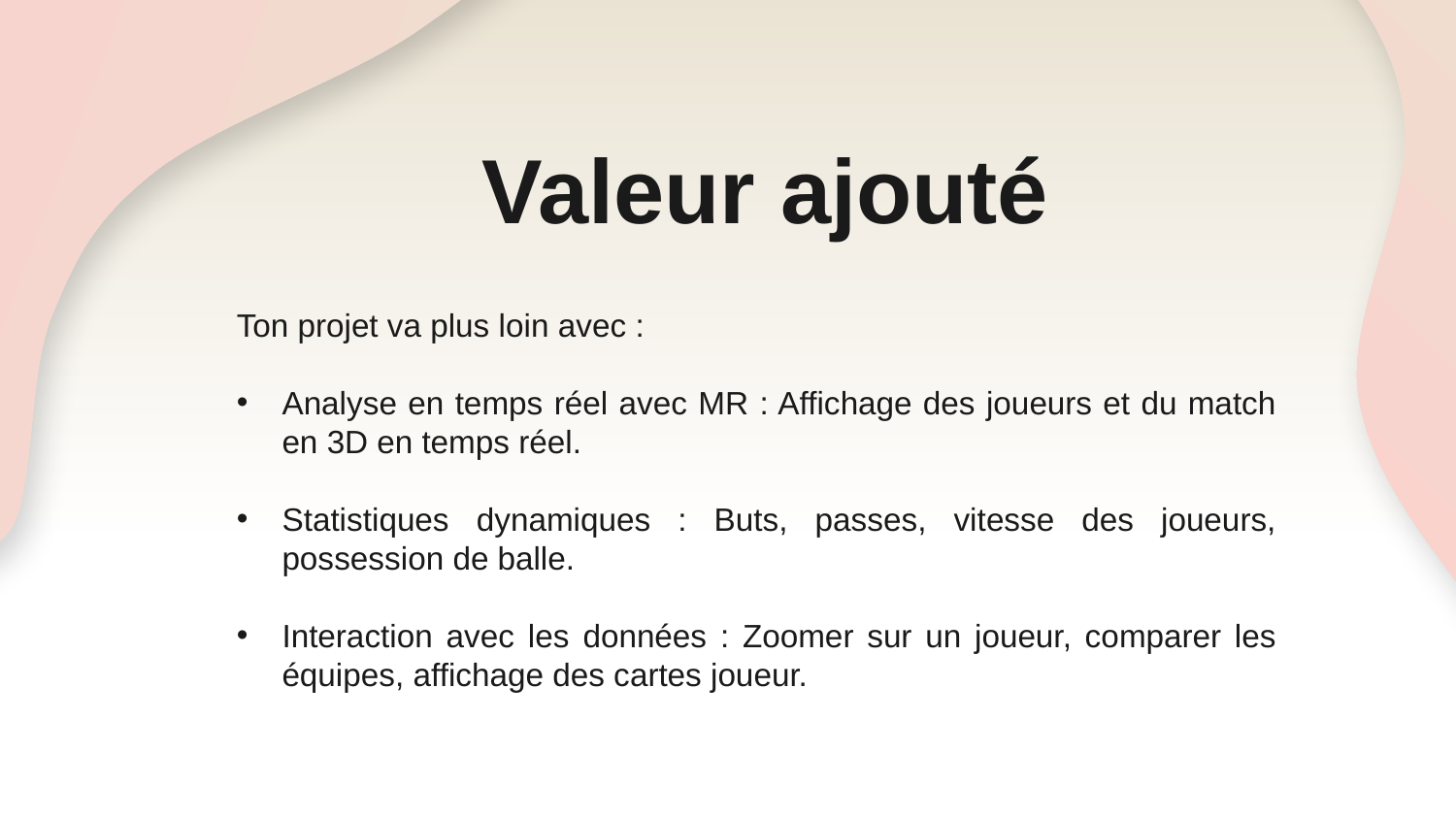

# Valeur ajouté
Ton projet va plus loin avec :

Analyse en temps réel avec MR : Affichage des joueurs et du match en 3D en temps réel.

Statistiques dynamiques : Buts, passes, vitesse des joueurs, possession de balle.

Interaction avec les données : Zoomer sur un joueur, comparer les équipes, affichage des cartes joueur.